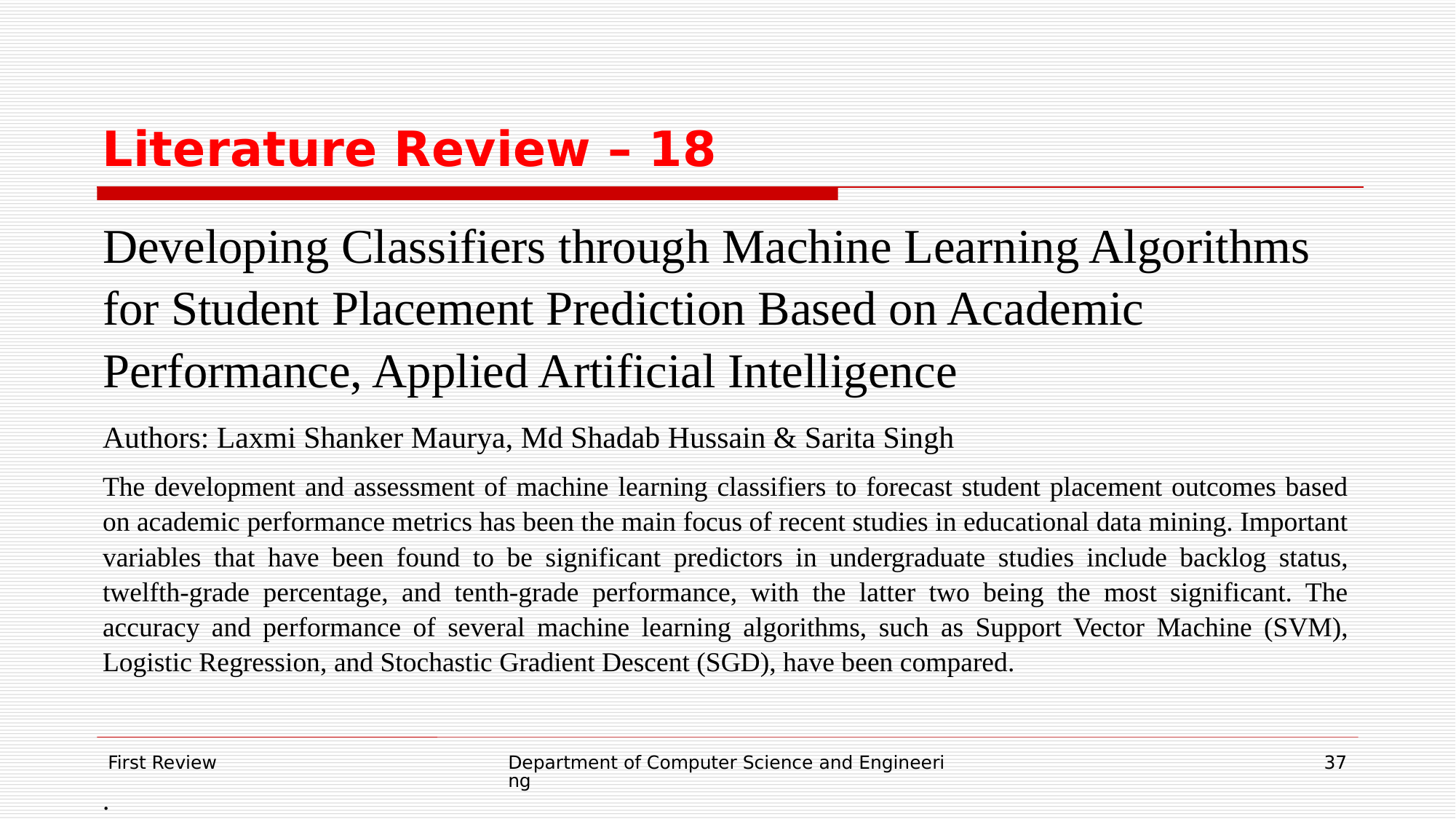

# Literature Review – 18
Developing Classifiers through Machine Learning Algorithms for Student Placement Prediction Based on Academic Performance, Applied Artificial Intelligence
Authors: Laxmi Shanker Maurya, Md Shadab Hussain & Sarita Singh
The development and assessment of machine learning classifiers to forecast student placement outcomes based on academic performance metrics has been the main focus of recent studies in educational data mining. Important variables that have been found to be significant predictors in undergraduate studies include backlog status, twelfth-grade percentage, and tenth-grade performance, with the latter two being the most significant. The accuracy and performance of several machine learning algorithms, such as Support Vector Machine (SVM), Logistic Regression, and Stochastic Gradient Descent (SGD), have been compared.

.

First Review
Department of Computer Science and Engineering
37